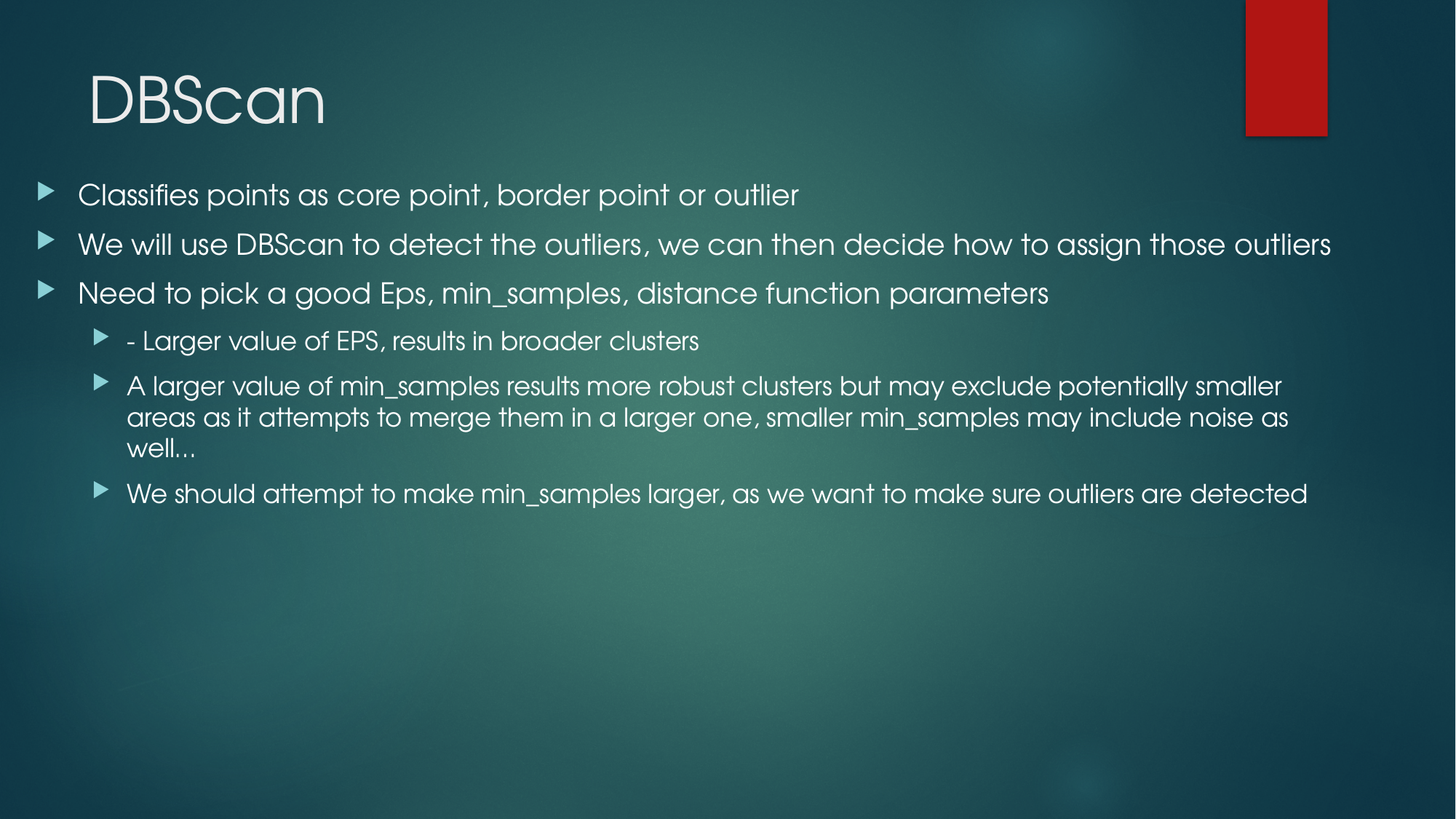

# DBScan
Classifies points as core point, border point or outlier
We will use DBScan to detect the outliers, we can then decide how to assign those outliers
Need to pick a good Eps, min_samples, distance function parameters
- Larger value of EPS, results in broader clusters
A larger value of min_samples results more robust clusters but may exclude potentially smaller areas as it attempts to merge them in a larger one, smaller min_samples may include noise as well…
We should attempt to make min_samples larger, as we want to make sure outliers are detected